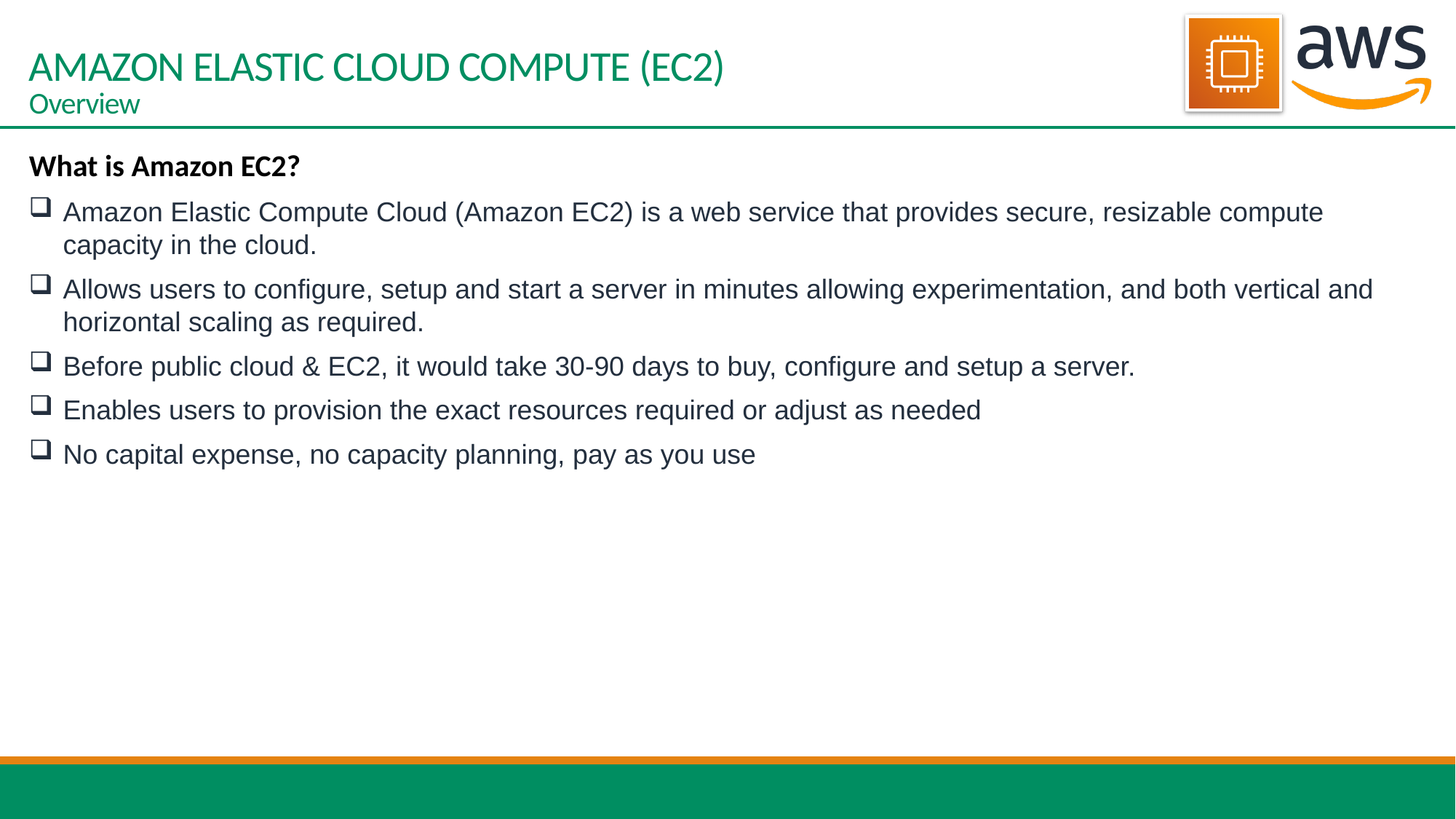

# AMAZON ELASTIC CLOUD COMPUTE (EC2) Overview
What is Amazon EC2?
Amazon Elastic Compute Cloud (Amazon EC2) is a web service that provides secure, resizable compute capacity in the cloud.
Allows users to configure, setup and start a server in minutes allowing experimentation, and both vertical and horizontal scaling as required.
Before public cloud & EC2, it would take 30-90 days to buy, configure and setup a server.
Enables users to provision the exact resources required or adjust as needed
No capital expense, no capacity planning, pay as you use